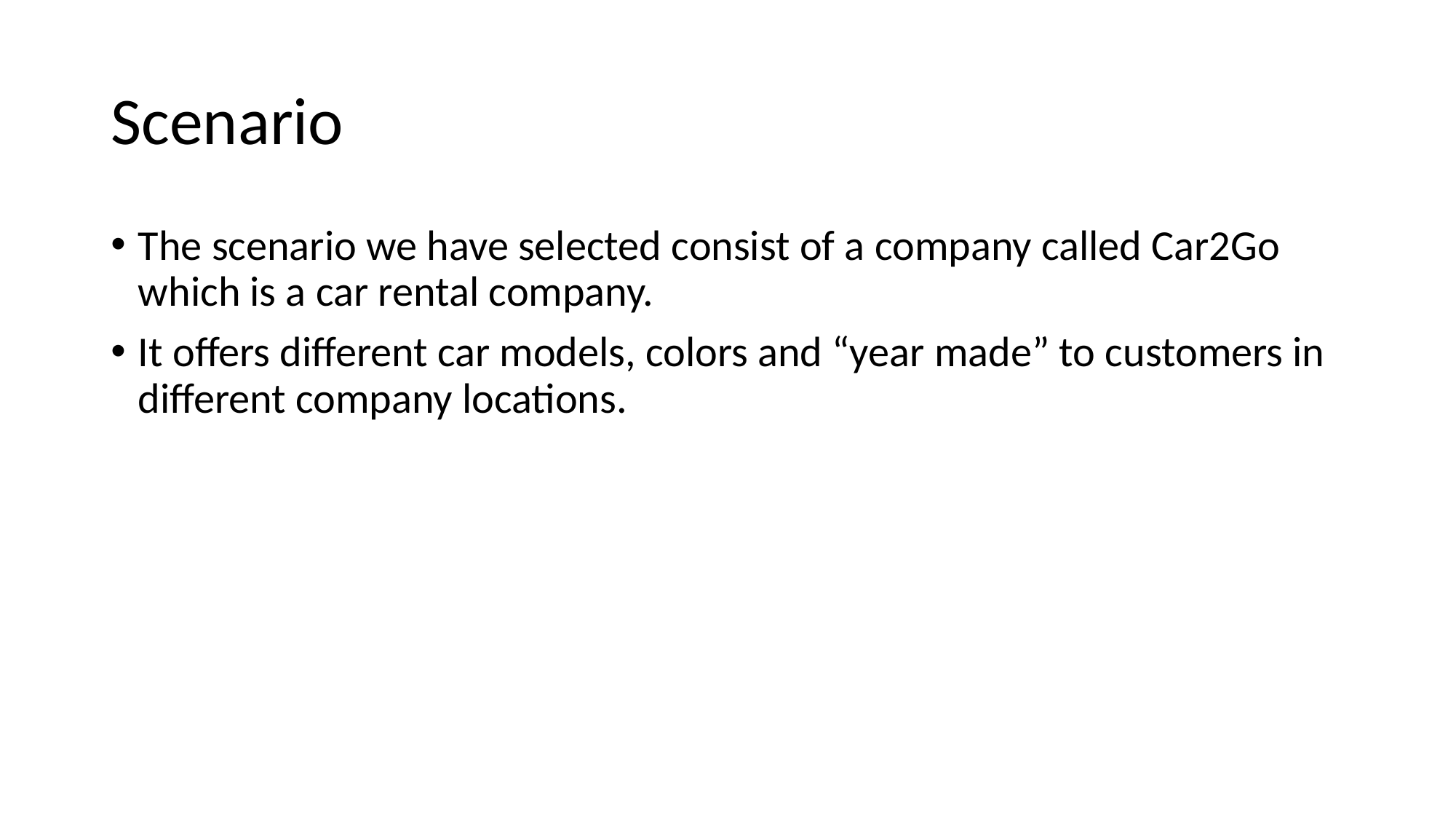

# Scenario
The scenario we have selected consist of a company called Car2Go which is a car rental company.
It offers different car models, colors and “year made” to customers in different company locations.